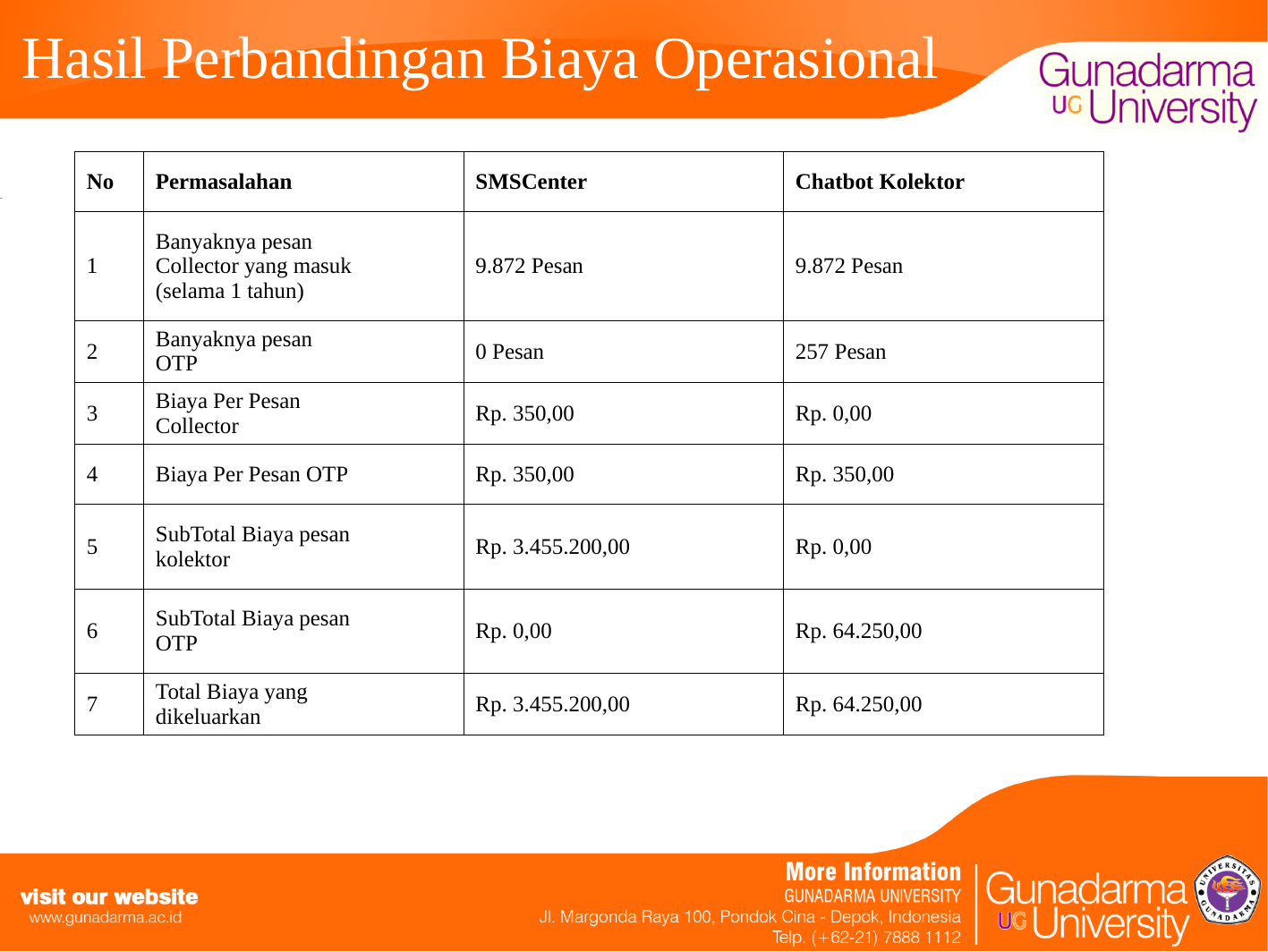

# Hasil Perbandingan Biaya Operasional
| No | Permasalahan | SMSCenter | Chatbot Kolektor |
| --- | --- | --- | --- |
| 1 | Banyaknya pesan Collector yang masuk (selama 1 tahun) | 9.872 Pesan | 9.872 Pesan |
| 2 | Banyaknya pesan OTP | 0 Pesan | 257 Pesan |
| 3 | Biaya Per Pesan Collector | Rp. 350,00 | Rp. 0,00 |
| 4 | Biaya Per Pesan OTP | Rp. 350,00 | Rp. 350,00 |
| 5 | SubTotal Biaya pesan kolektor | Rp. 3.455.200,00 | Rp. 0,00 |
| 6 | SubTotal Biaya pesan OTP | Rp. 0,00 | Rp. 64.250,00 |
| 7 | Total Biaya yang dikeluarkan | Rp. 3.455.200,00 | Rp. 64.250,00 |